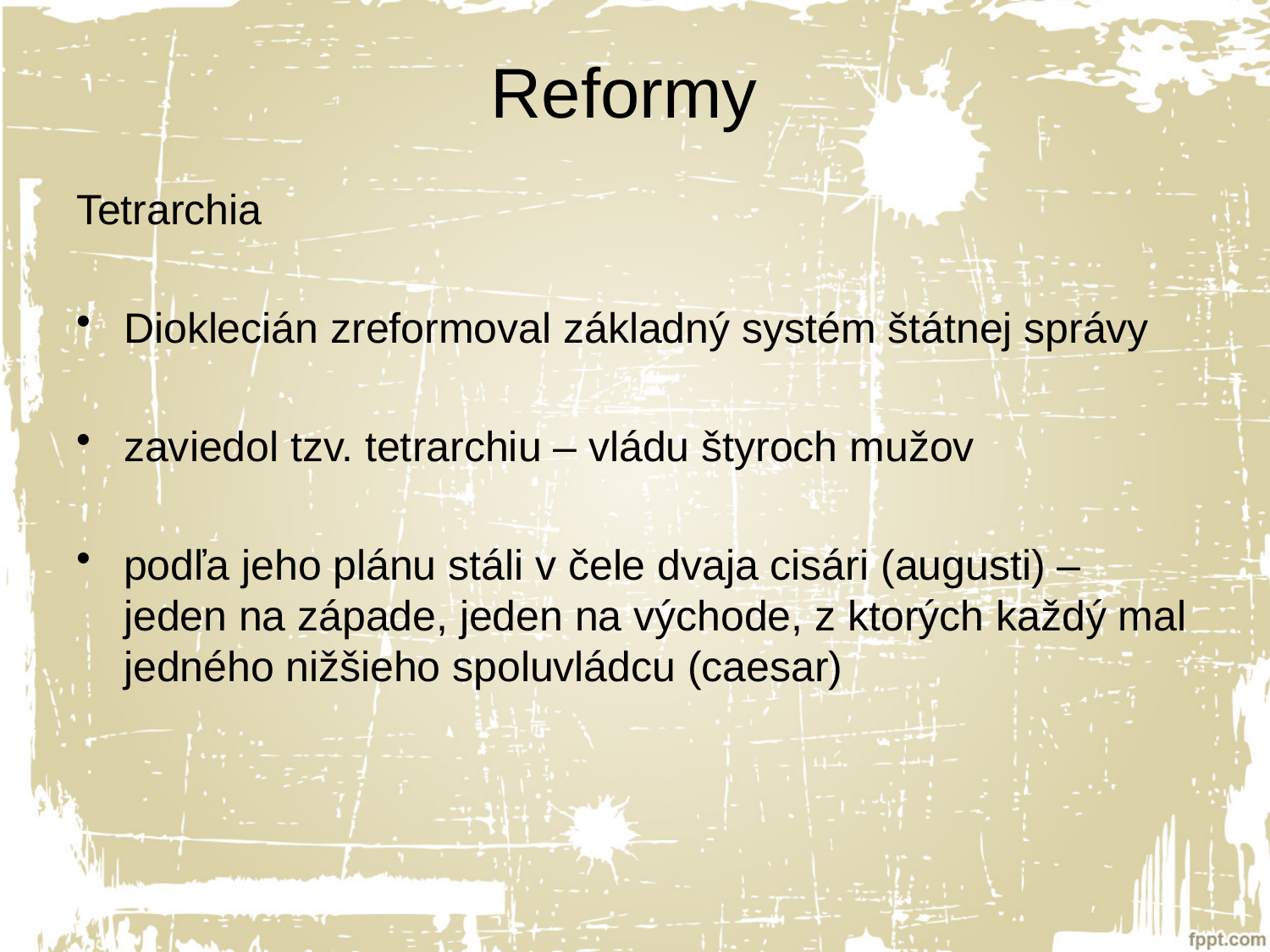

# Reformy
Tetrarchia

Dioklecián zreformoval základný systém štátnej správy

zaviedol tzv. tetrarchiu – vládu štyroch mužov

podľa jeho plánu stáli v čele dvaja cisári (augusti) – jeden na západe, jeden na východe, z ktorých každý mal jedného nižšieho spoluvládcu (caesar)